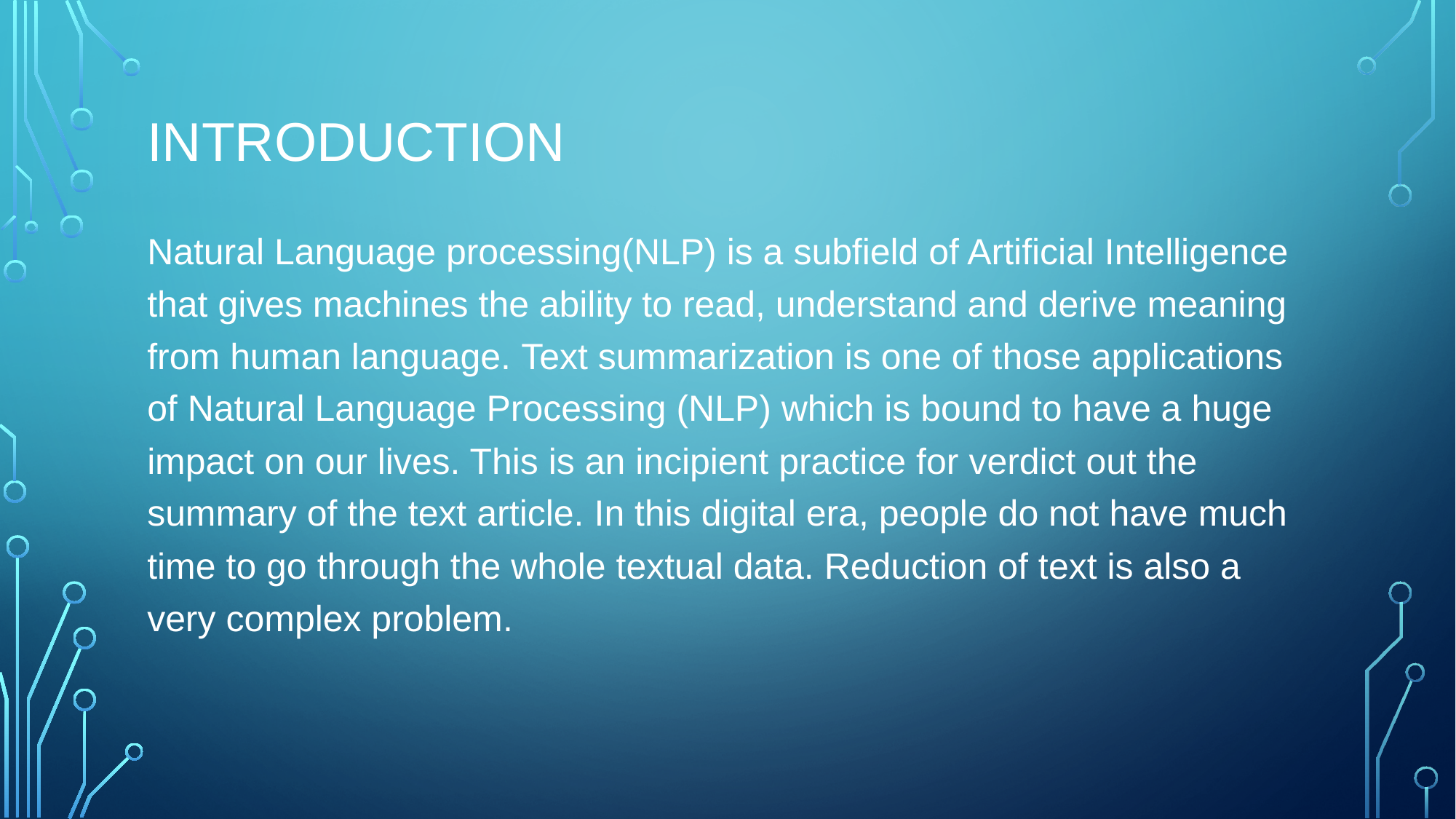

# INTRODUCTION
Natural Language processing(NLP) is a subfield of Artificial Intelligence that gives machines the ability to read, understand and derive meaning from human language. Text summarization is one of those applications of Natural Language Processing (NLP) which is bound to have a huge impact on our lives. This is an incipient practice for verdict out the summary of the text article. In this digital era, people do not have much time to go through the whole textual data. Reduction of text is also a very complex problem.